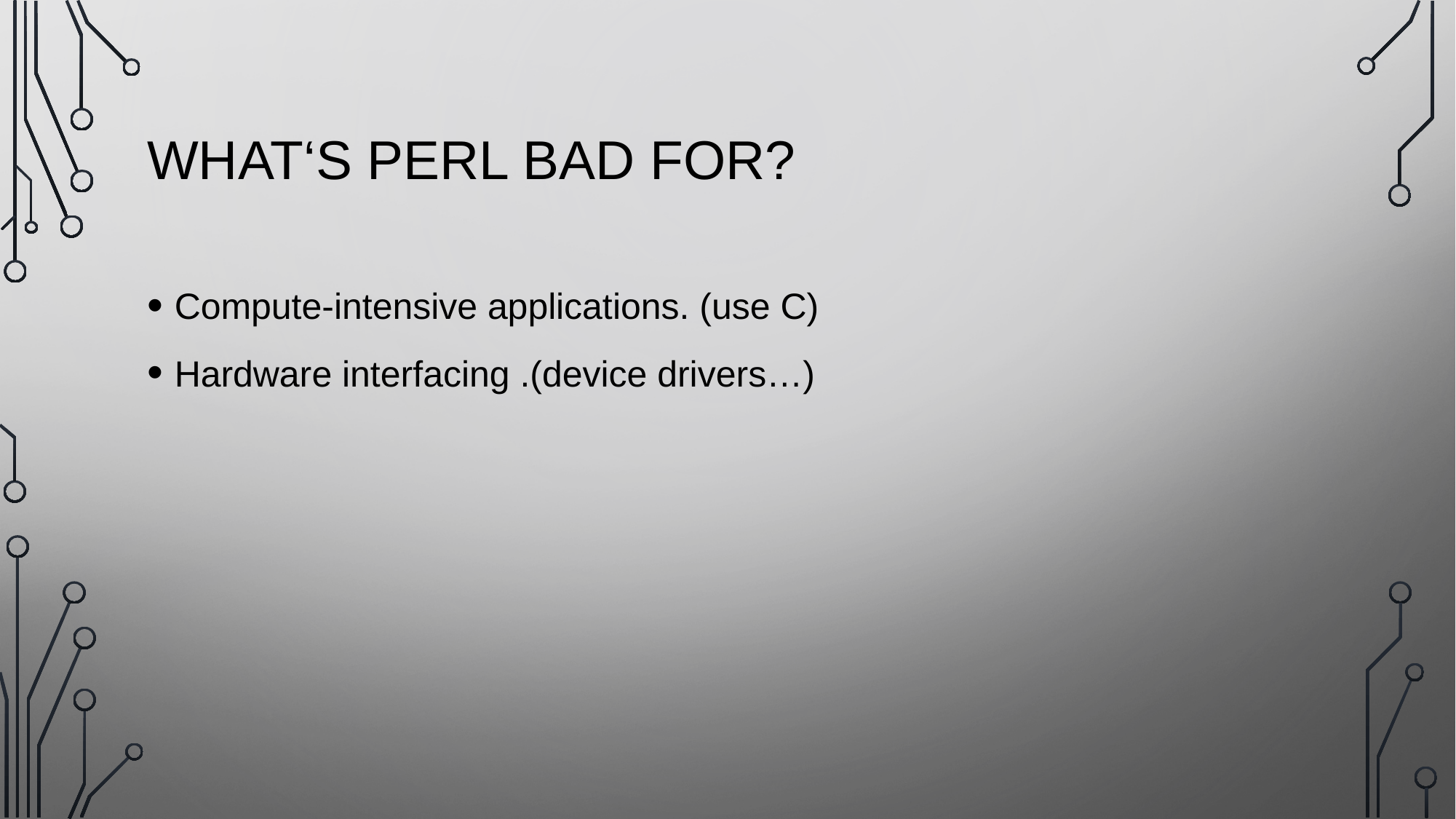

# What‘s Perl Bad For?
Compute-intensive applications. (use C)
Hardware interfacing .(device drivers…)